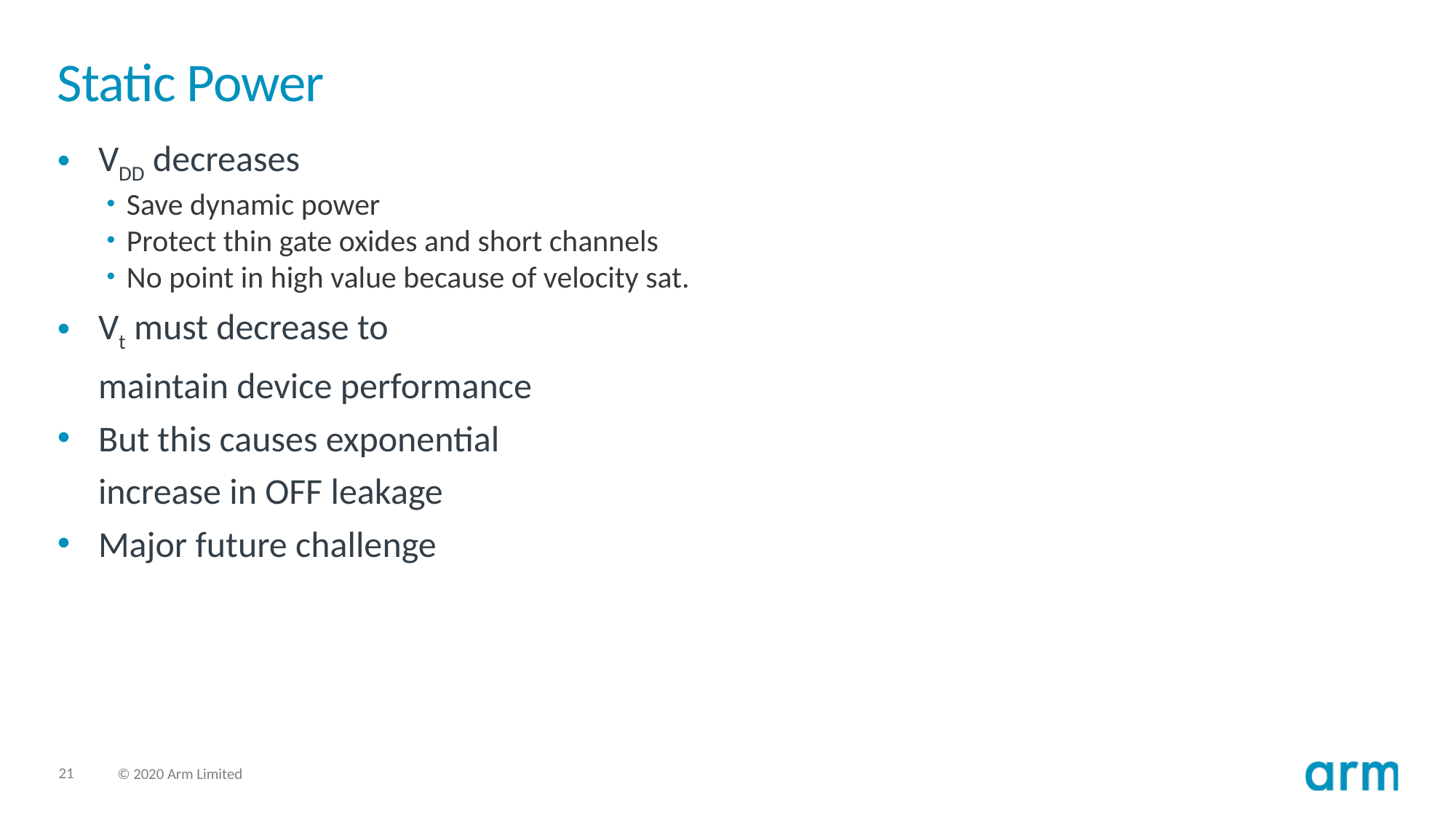

# Static Power
VDD decreases
Save dynamic power
Protect thin gate oxides and short channels
No point in high value because of velocity sat.
Vt must decrease to
	maintain device performance
But this causes exponential
	increase in OFF leakage
Major future challenge